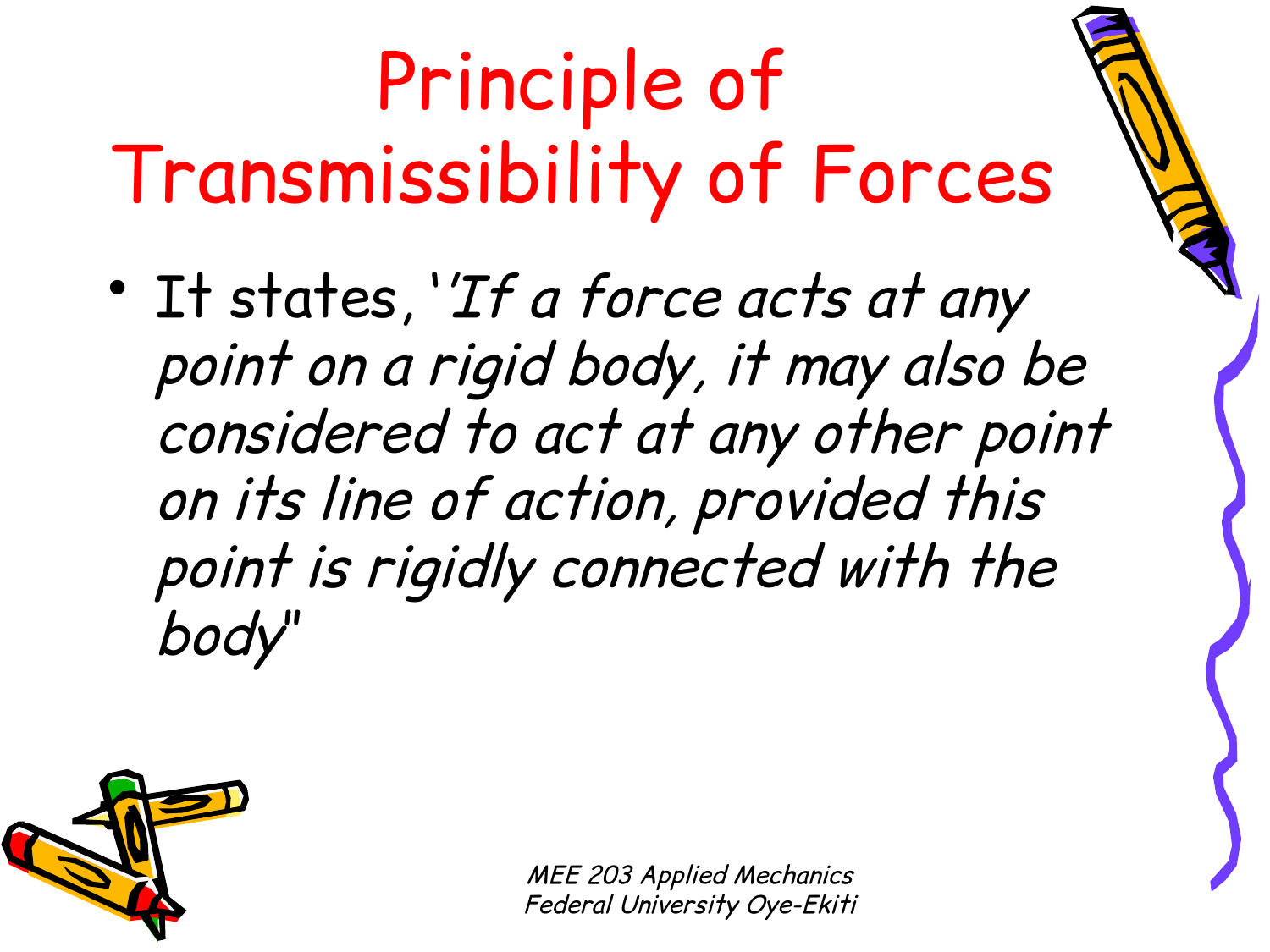

# Principle of Transmissibility of Forces
It states, ‘’If a force acts at any point on a rigid body, it may also be considered to act at any other point on its line of action, provided this point is rigidly connected with the body”
MEE 203 Applied Mechanics
Federal University Oye-Ekiti